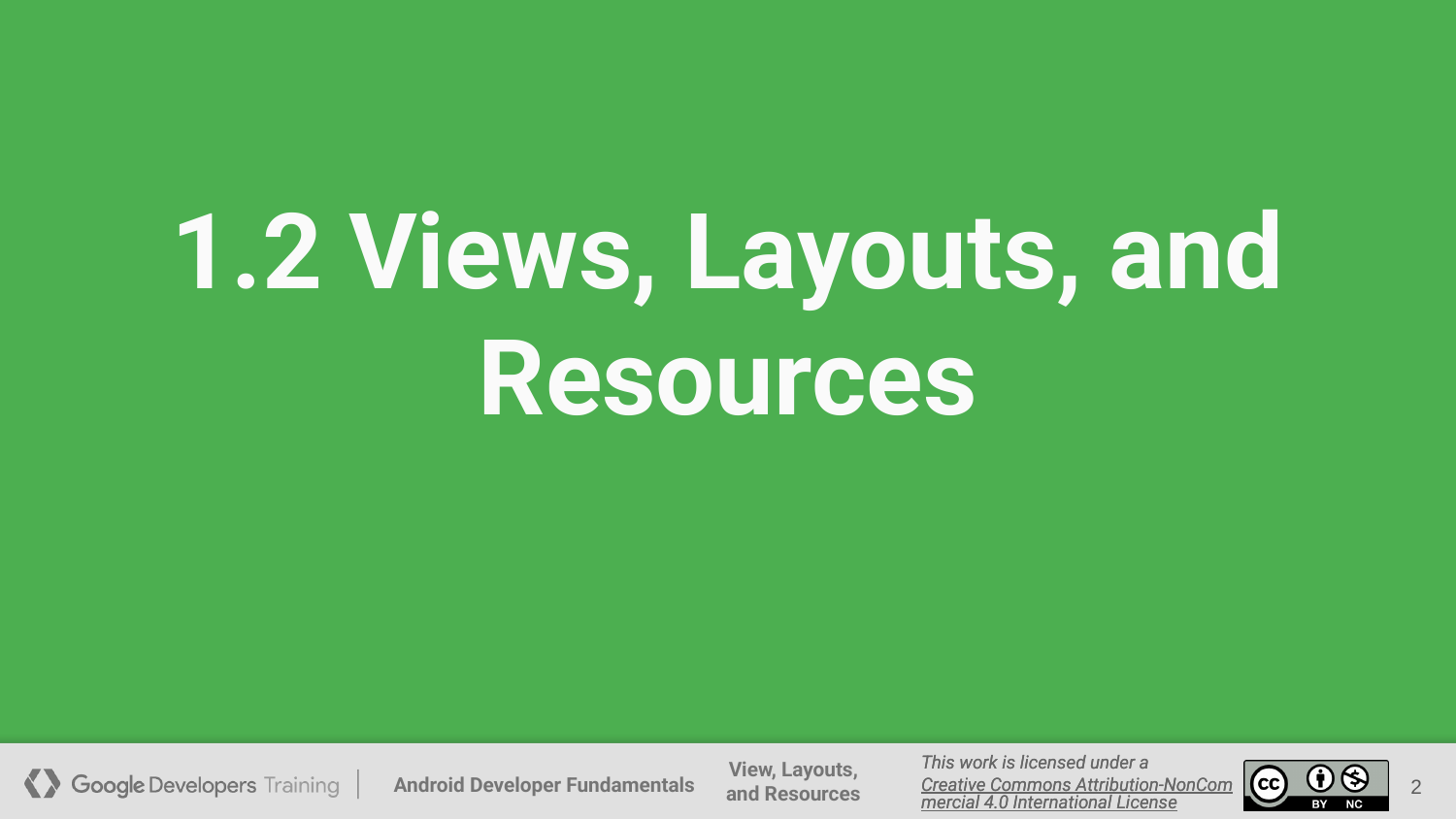

# 1.2 Views, Layouts, and Resources
This work is licensed under a Creative Commons Attribution-NonCommercial 4.0 International License
2